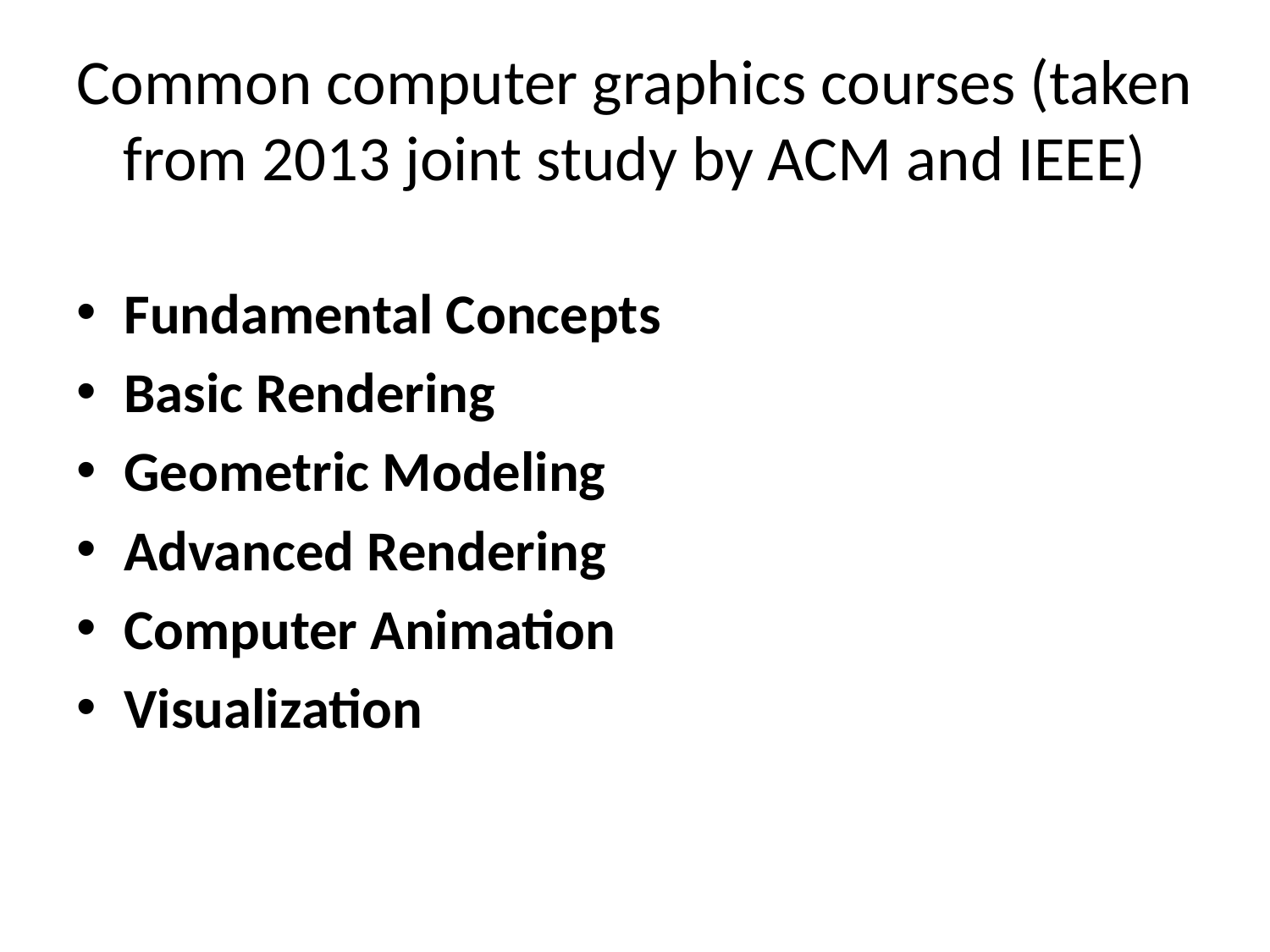

# Common computer graphics courses (taken from 2013 joint study by ACM and IEEE)
Fundamental Concepts
Basic Rendering
Geometric Modeling
Advanced Rendering
Computer Animation
Visualization